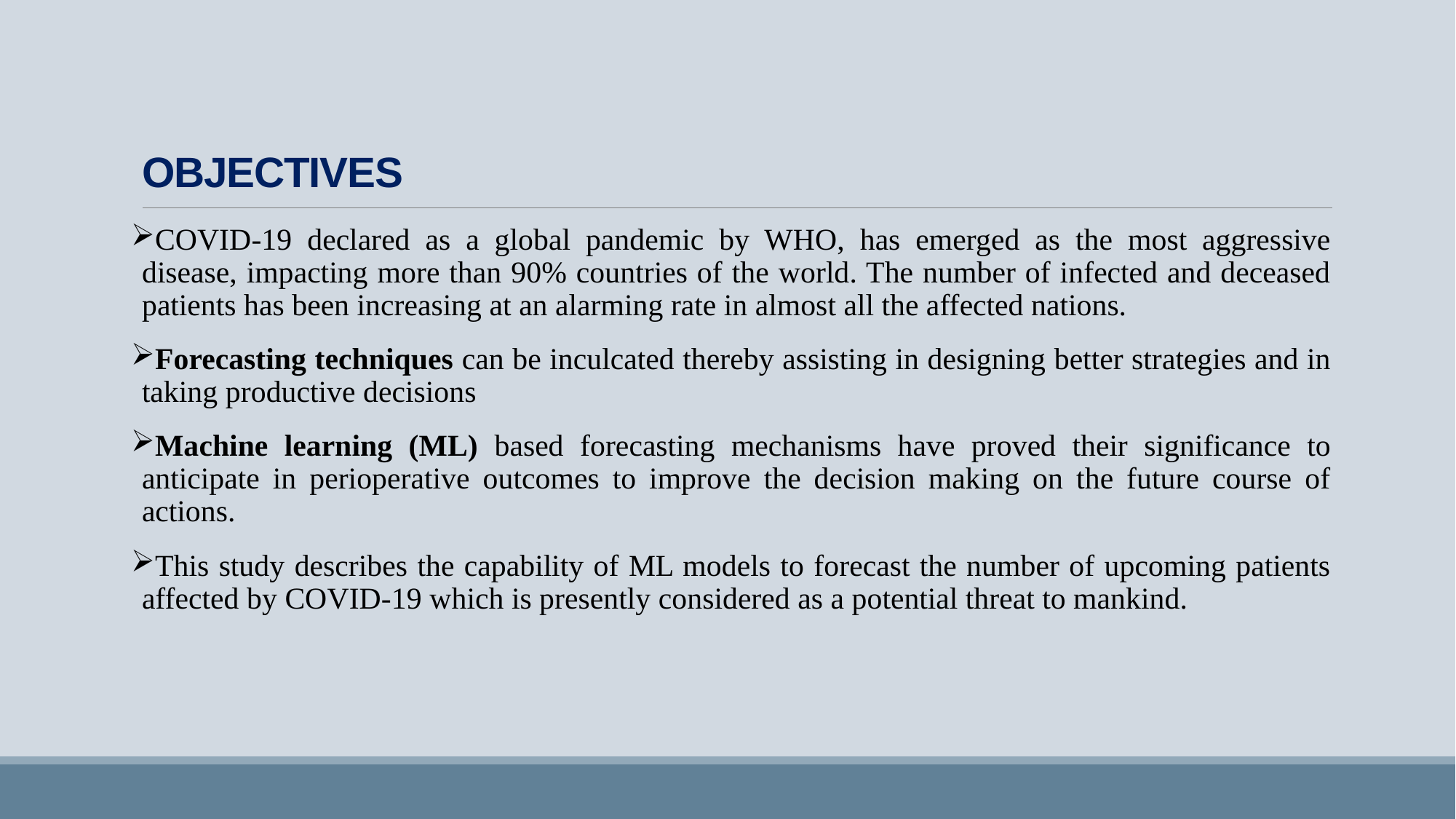

# OBJECTIVES
COVID-19 declared as a global pandemic by WHO, has emerged as the most aggressive disease, impacting more than 90% countries of the world. The number of infected and deceased patients has been increasing at an alarming rate in almost all the affected nations.
Forecasting techniques can be inculcated thereby assisting in designing better strategies and in taking productive decisions
Machine learning (ML) based forecasting mechanisms have proved their significance to anticipate in perioperative outcomes to improve the decision making on the future course of actions.
This study describes the capability of ML models to forecast the number of upcoming patients affected by COVID-19 which is presently considered as a potential threat to mankind.